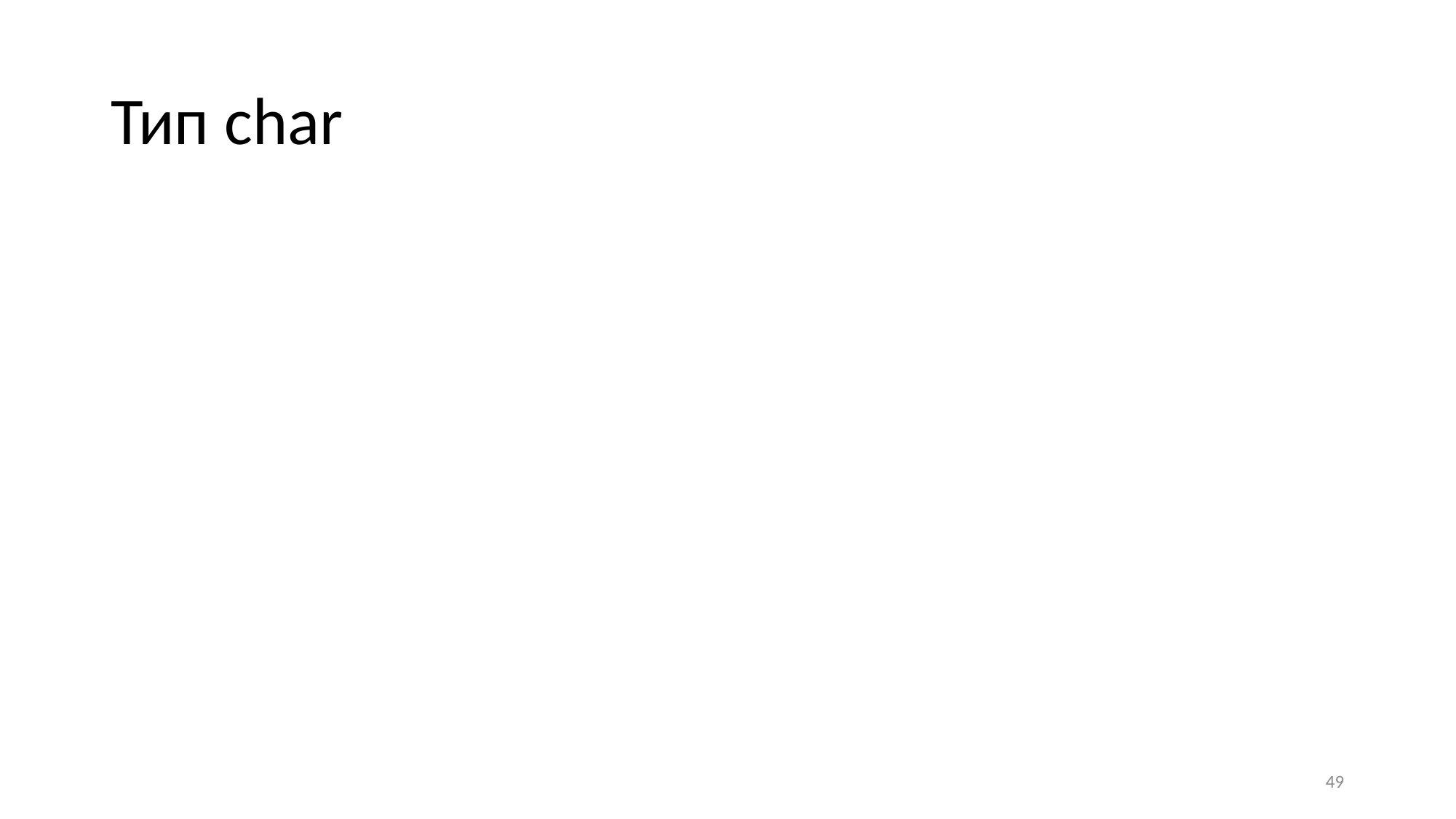

# Тип char
Множество значений является интервалом и содержит не менее 128 неотрицательных элементов
неотрицательные элементы взаимно-однозначно соответствуют символам ASCII
наличие отрицательных значений является implementation defined
обычно множество значений char содержит 256 элементов

Набор операций см. на слайде про целые типы

49